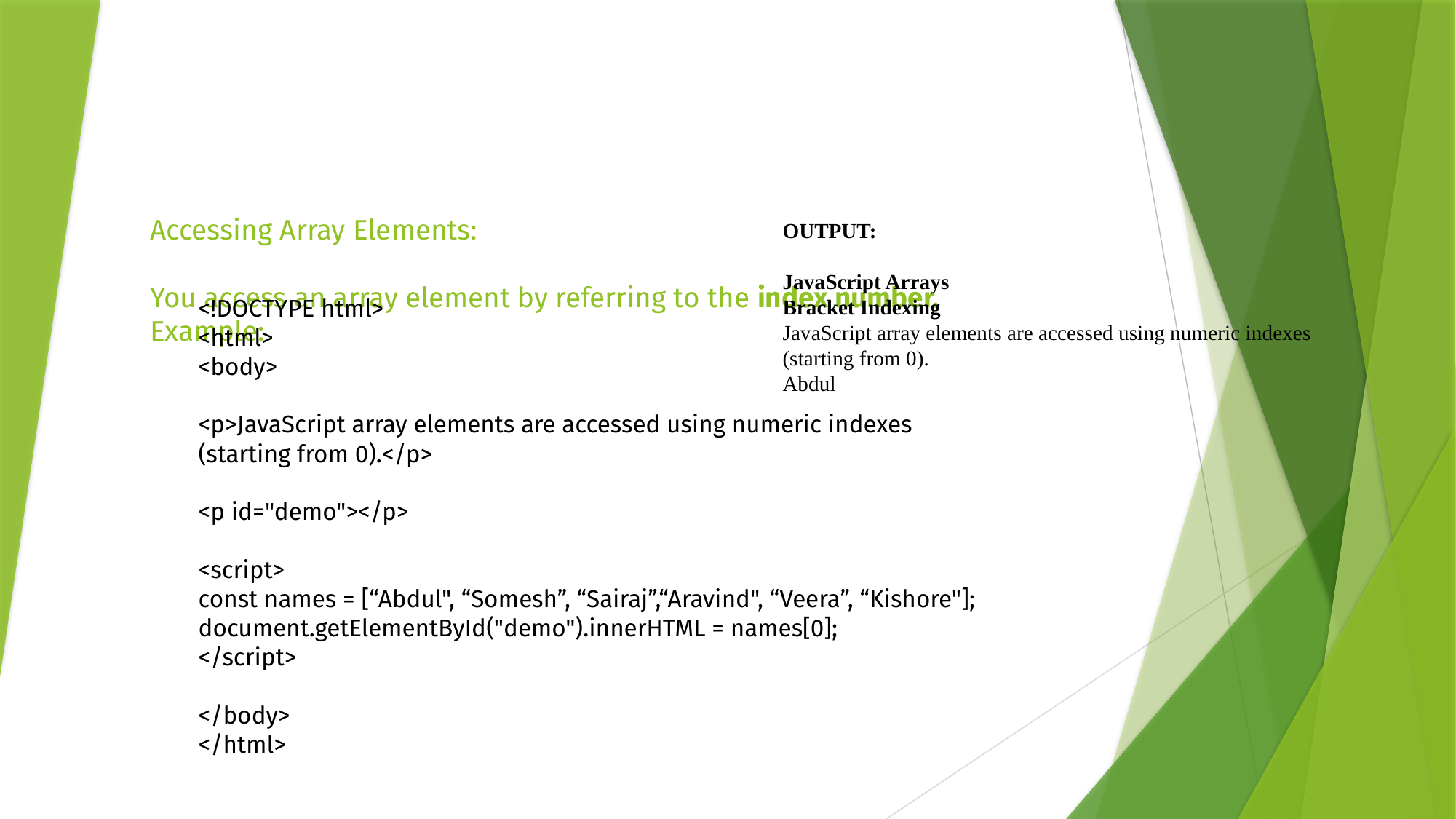

# Accessing Array Elements: You access an array element by referring to the index number. Example:
OUTPUT:

JavaScript Arrays
Bracket Indexing
JavaScript array elements are accessed using numeric indexes (starting from 0).
Abdul
<!DOCTYPE html>
<html>
<body>

<p>JavaScript array elements are accessed using numeric indexes (starting from 0).</p>

<p id="demo"></p>

<script>
const names = [“Abdul", “Somesh”, “Sairaj”,“Aravind", “Veera”, “Kishore"];
document.getElementById("demo").innerHTML = names[0];
</script>

</body>
</html>